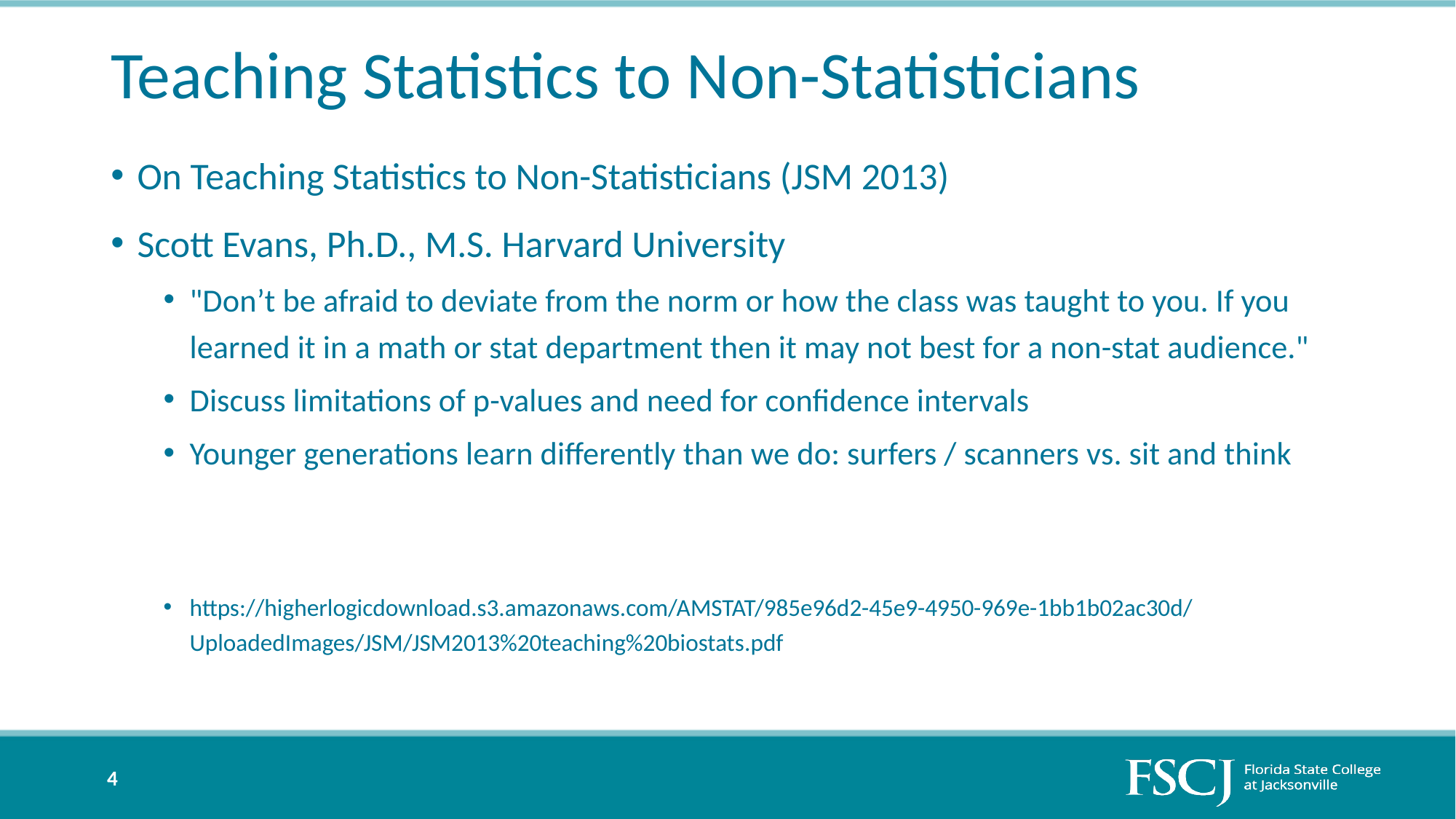

# Teaching Statistics to Non-Statisticians
On Teaching Statistics to Non-Statisticians (JSM 2013)
Scott Evans, Ph.D., M.S. Harvard University
"Don’t be afraid to deviate from the norm or how the class was taught to you. If you learned it in a math or stat department then it may not best for a non-stat audience."
Discuss limitations of p-values and need for confidence intervals
Younger generations learn differently than we do: surfers / scanners vs. sit and think

https://higherlogicdownload.s3.amazonaws.com/AMSTAT/985e96d2-45e9-4950-969e-1bb1b02ac30d/UploadedImages/JSM/JSM2013%20teaching%20biostats.pdf